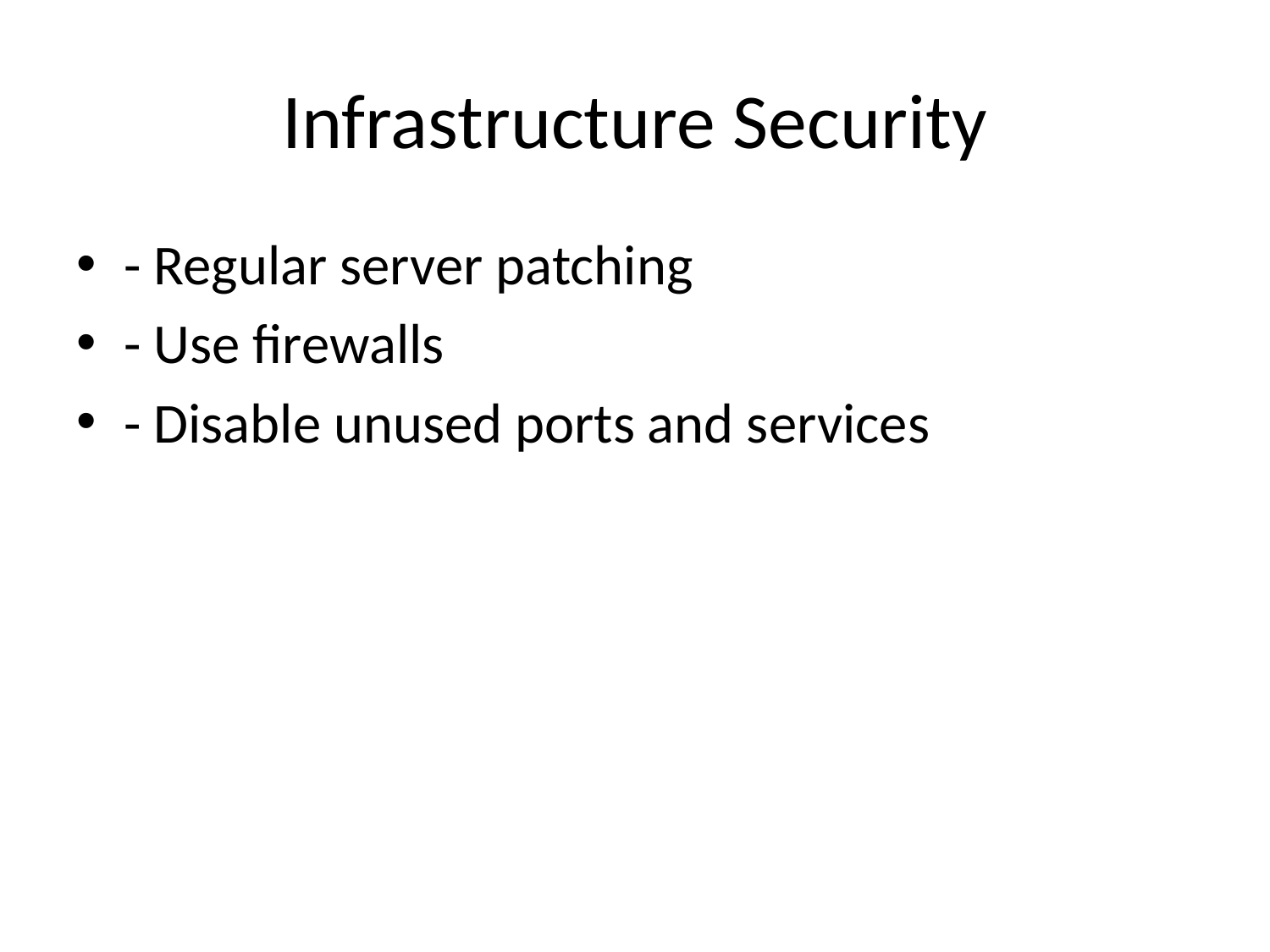

# Infrastructure Security
- Regular server patching
- Use firewalls
- Disable unused ports and services